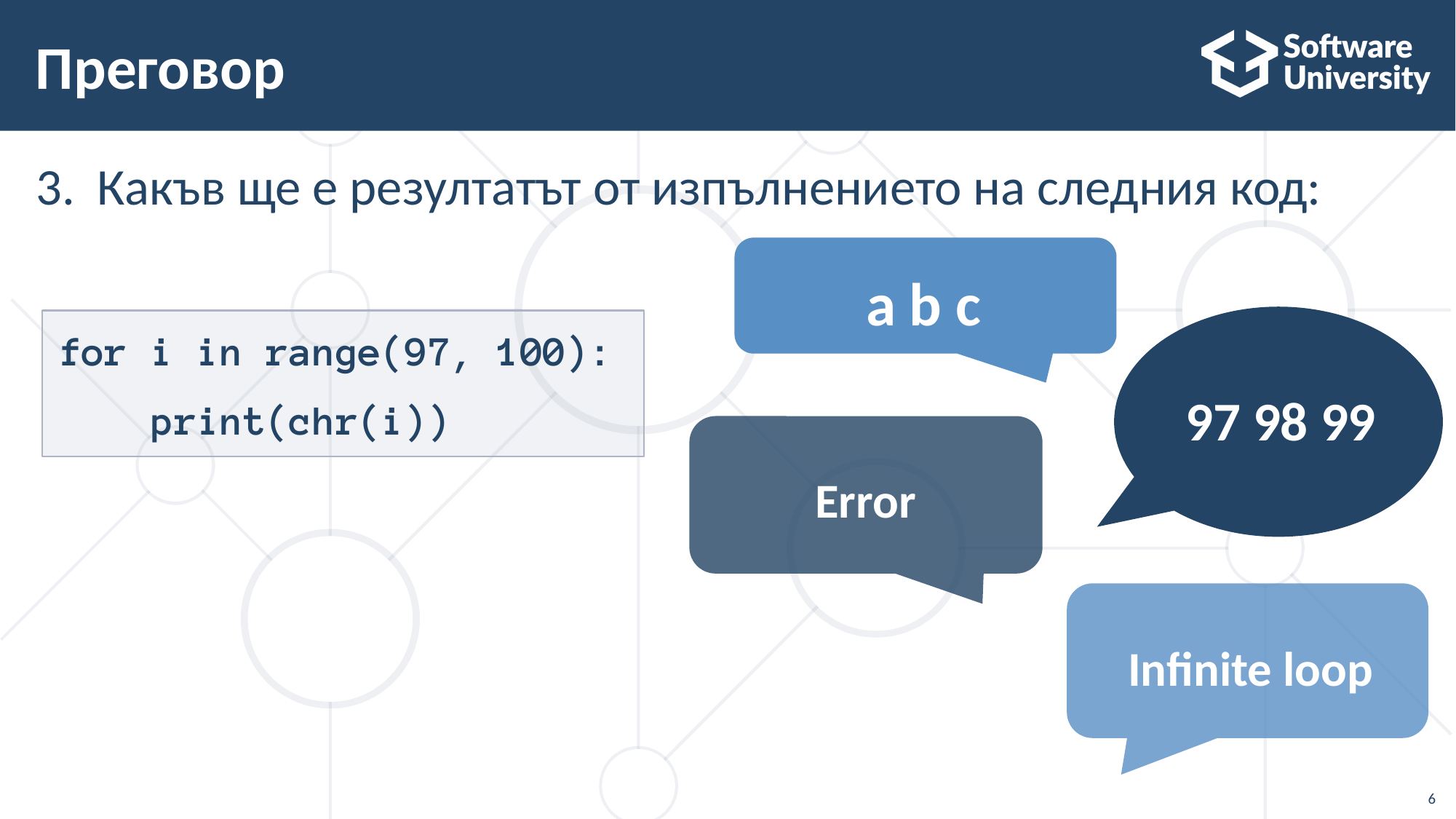

# Преговор
Какъв ще е резултатът от изпълнението на следния код:

a b c

97 98 99
for i in range(97, 100):
    print(chr(i))

Error

Infinite loop
6